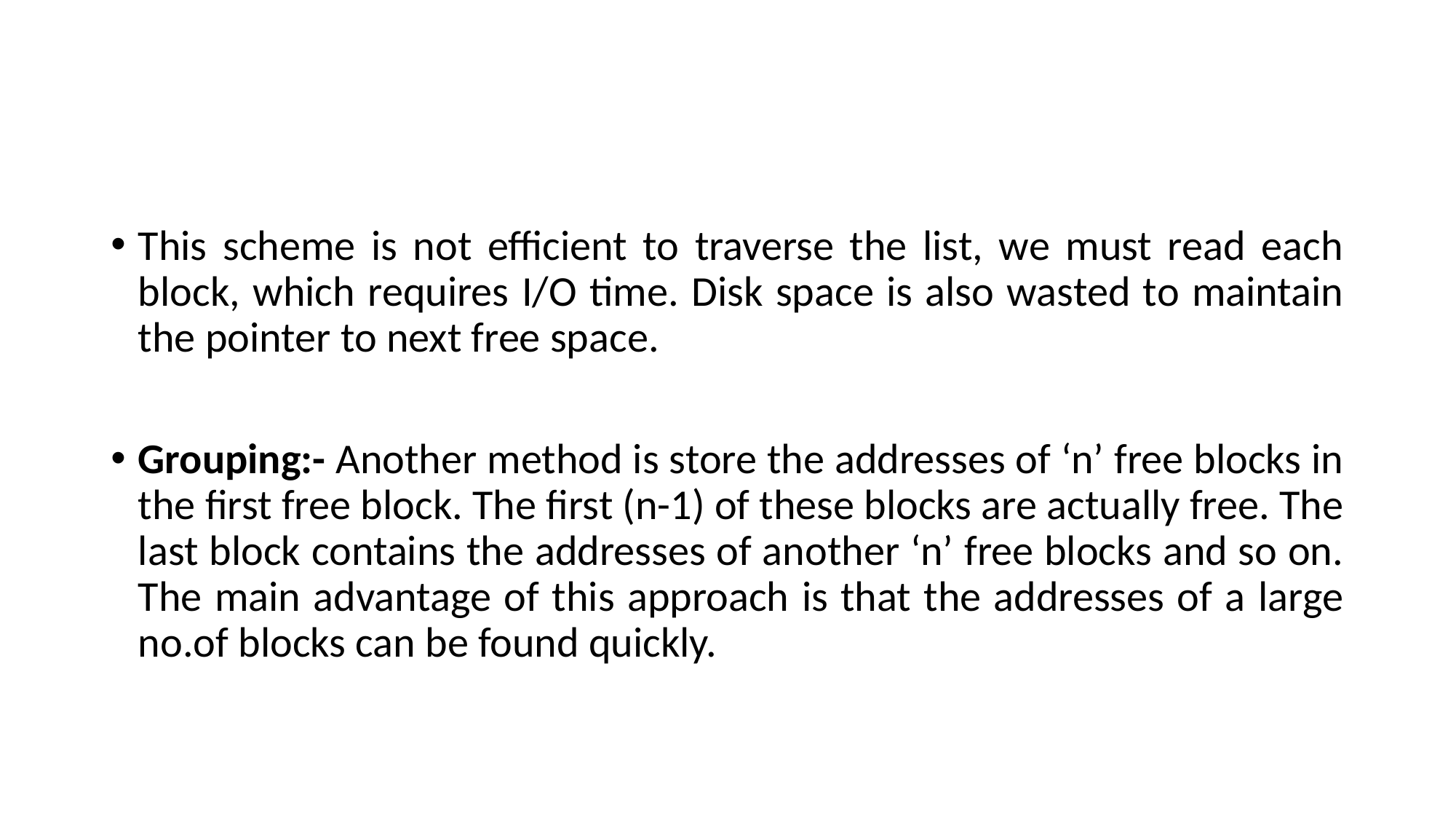

This scheme is not efficient to traverse the list, we must read each block, which requires I/O time. Disk space is also wasted to maintain the pointer to next free space.

Grouping:- Another method is store the addresses of ‘n’ free blocks in the first free block. The first (n-1) of these blocks are actually free. The last block contains the addresses of another ‘n’ free blocks and so on. The main advantage of this approach is that the addresses of a large no.of blocks can be found quickly.